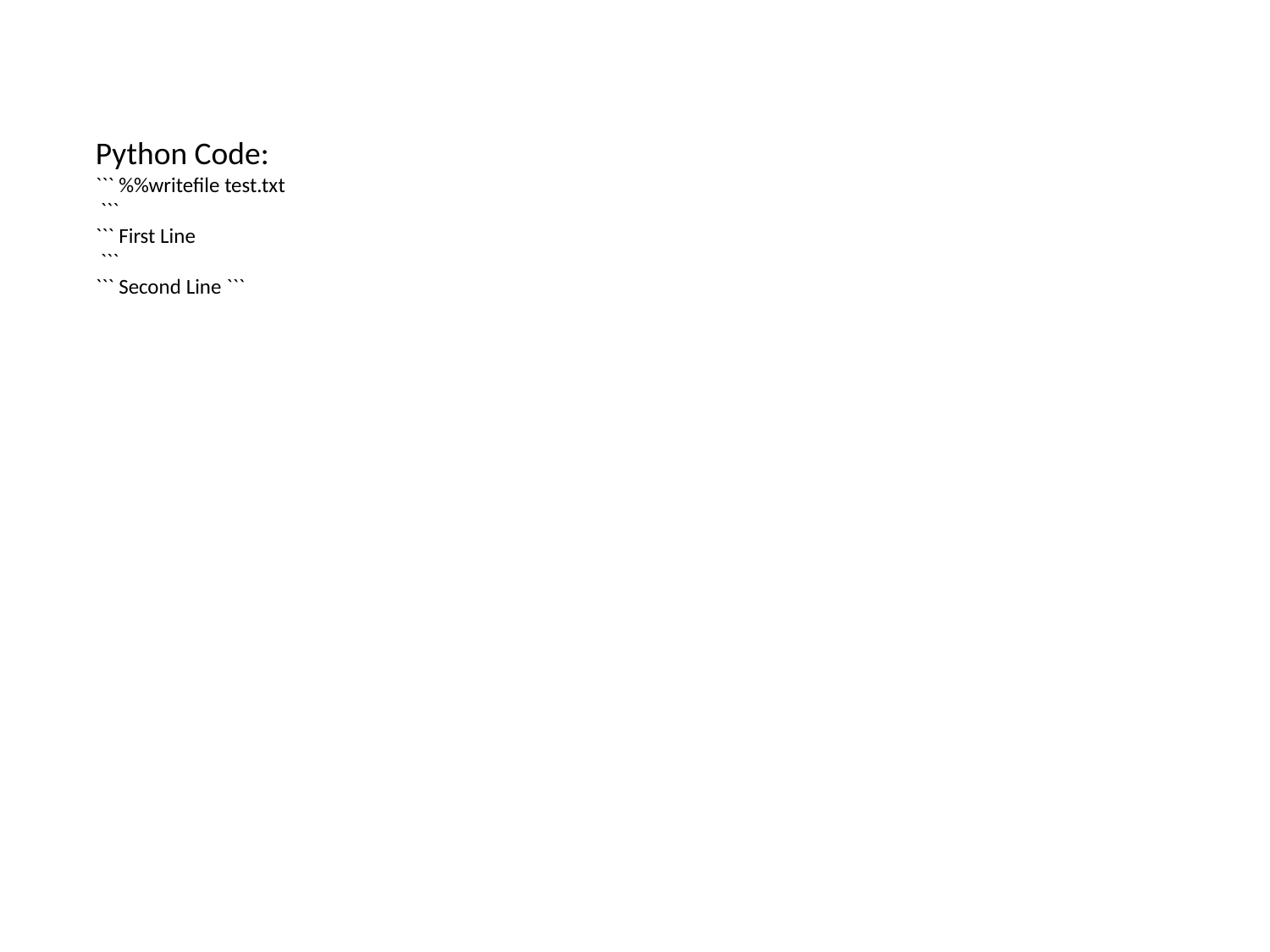

Python Code:
``` %%writefile test.txt
 ```
``` First Line
 ```
``` Second Line ```